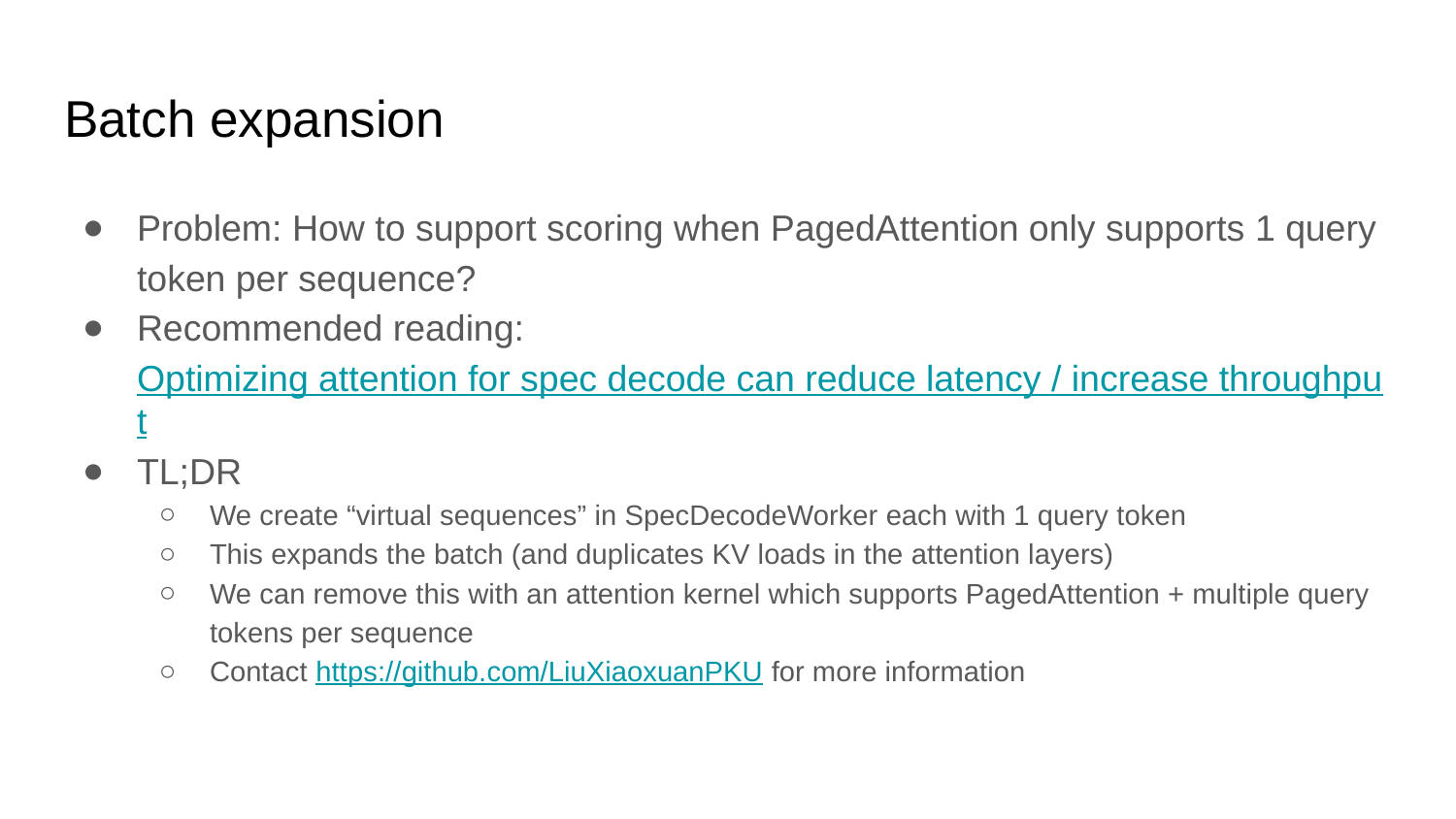

# Batch expansion
Problem: How to support scoring when PagedAttention only supports 1 query token per sequence?
Recommended reading: Optimizing attention for spec decode can reduce latency / increase throughput
TL;DR
We create “virtual sequences” in SpecDecodeWorker each with 1 query token
This expands the batch (and duplicates KV loads in the attention layers)
We can remove this with an attention kernel which supports PagedAttention + multiple query tokens per sequence
Contact https://github.com/LiuXiaoxuanPKU for more information